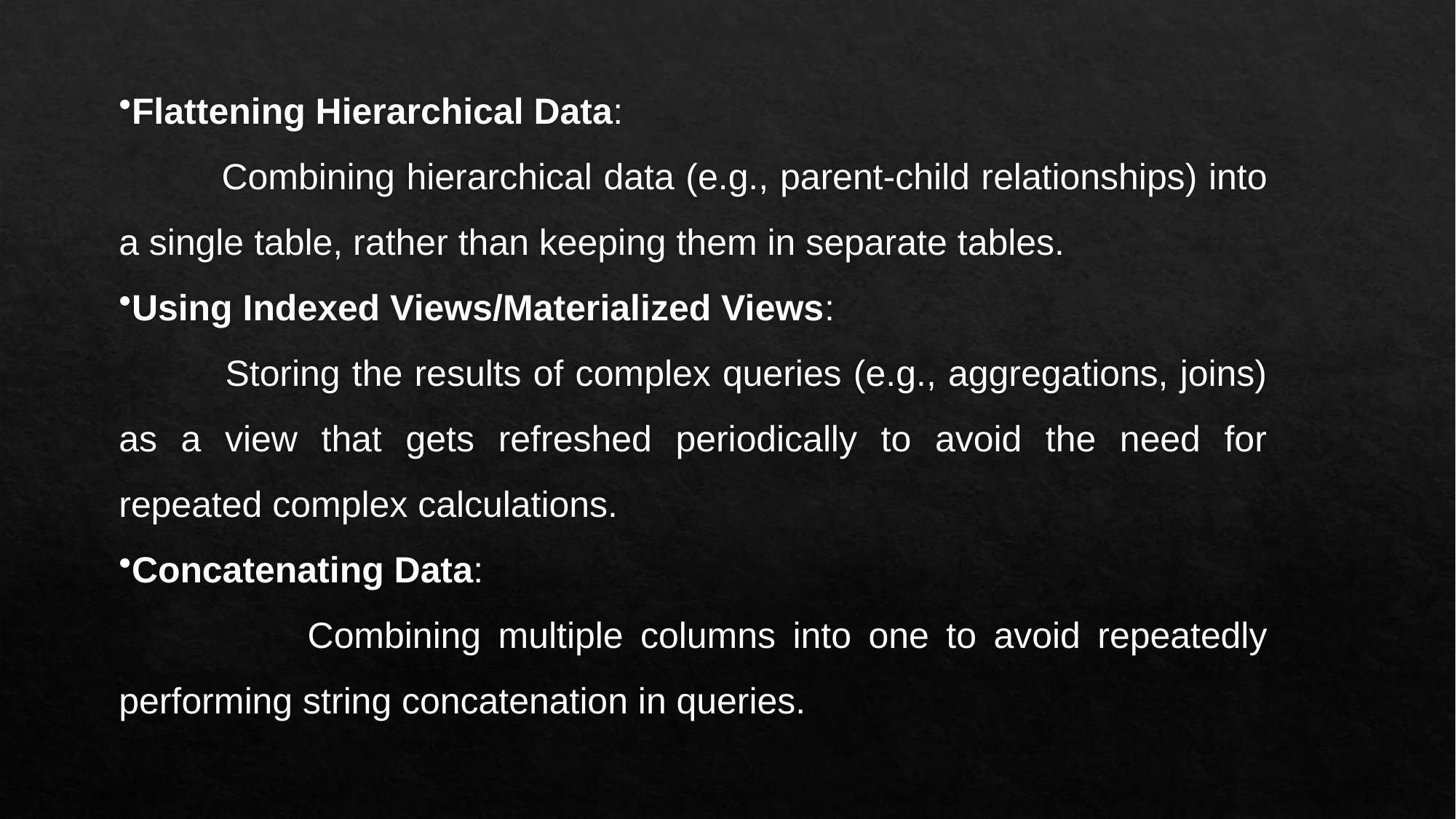

Flattening Hierarchical Data:
         Combining hierarchical data (e.g., parent-child relationships) into a single table, rather than keeping them in separate tables.
Using Indexed Views/Materialized Views:
         Storing the results of complex queries (e.g., aggregations, joins) as a view that gets refreshed periodically to avoid the need for repeated complex calculations.
Concatenating Data:
           Combining multiple columns into one to avoid repeatedly performing string concatenation in queries.